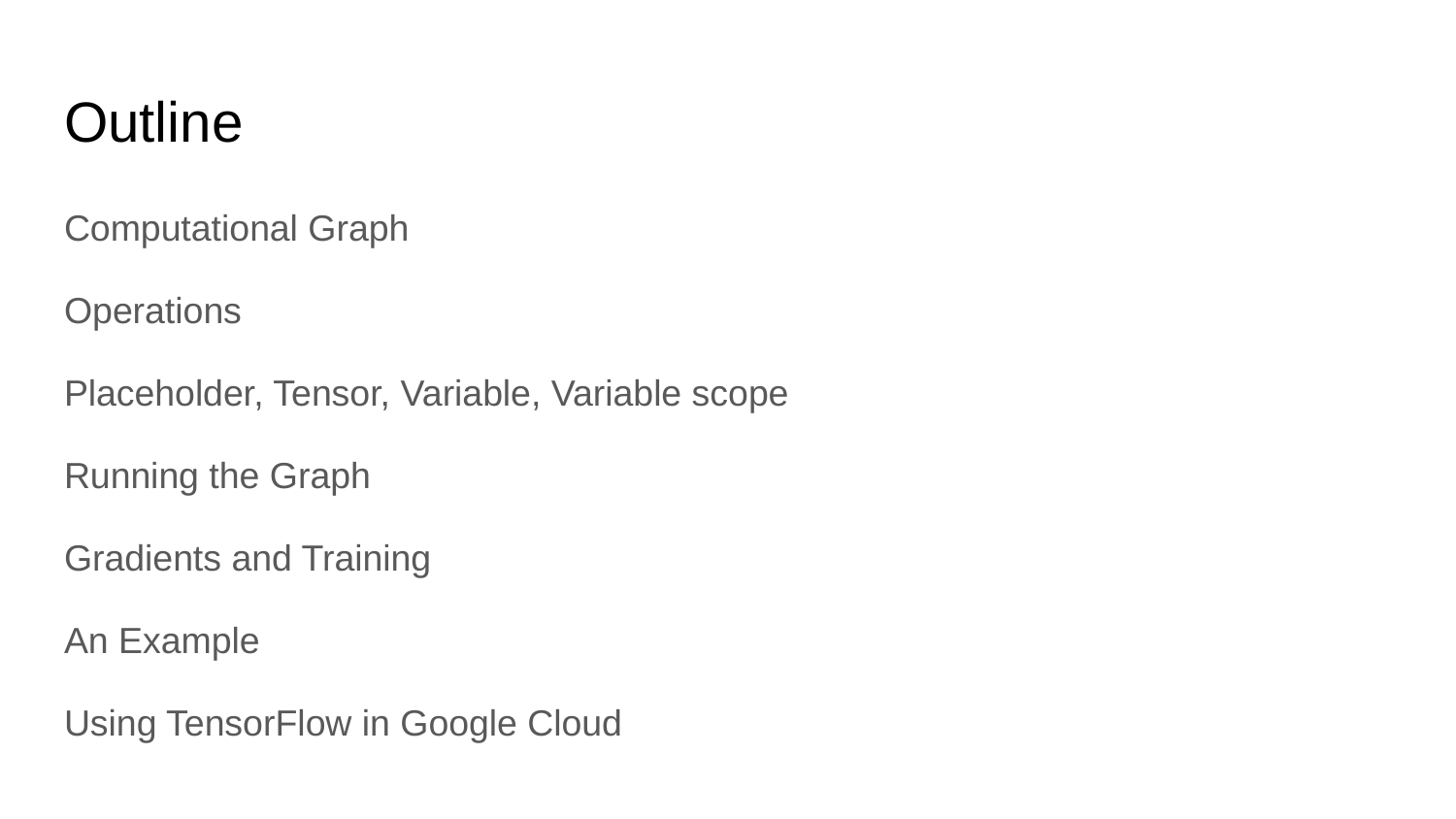

# Outline
Computational Graph
Operations
Placeholder, Tensor, Variable, Variable scope
Running the Graph
Gradients and Training
An Example
Using TensorFlow in Google Cloud